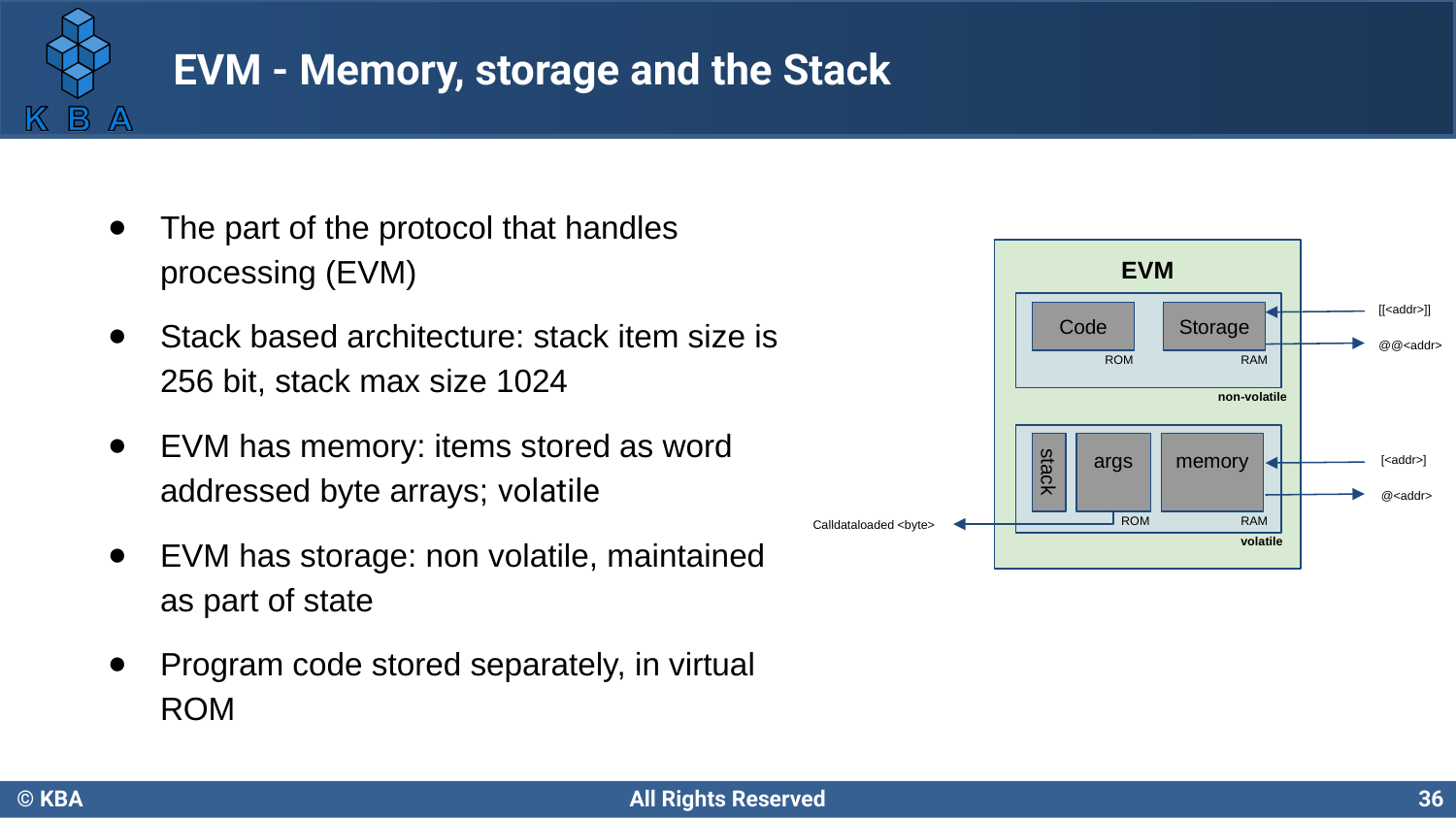

# EVM - Memory, storage and the Stack
The part of the protocol that handles processing (EVM)
Stack based architecture: stack item size is 256 bit, stack max size 1024
EVM has memory: items stored as word addressed byte arrays; volatile
EVM has storage: non volatile, maintained as part of state
Program code stored separately, in virtual ROM
EVM
[[<addr>]]

Code
Storage
@@<addr>
ROM
RAM
non-volatile

args
memory
[<addr>]
stack

@<addr>
ROM
RAM
Calldataloaded <byte>
volatile